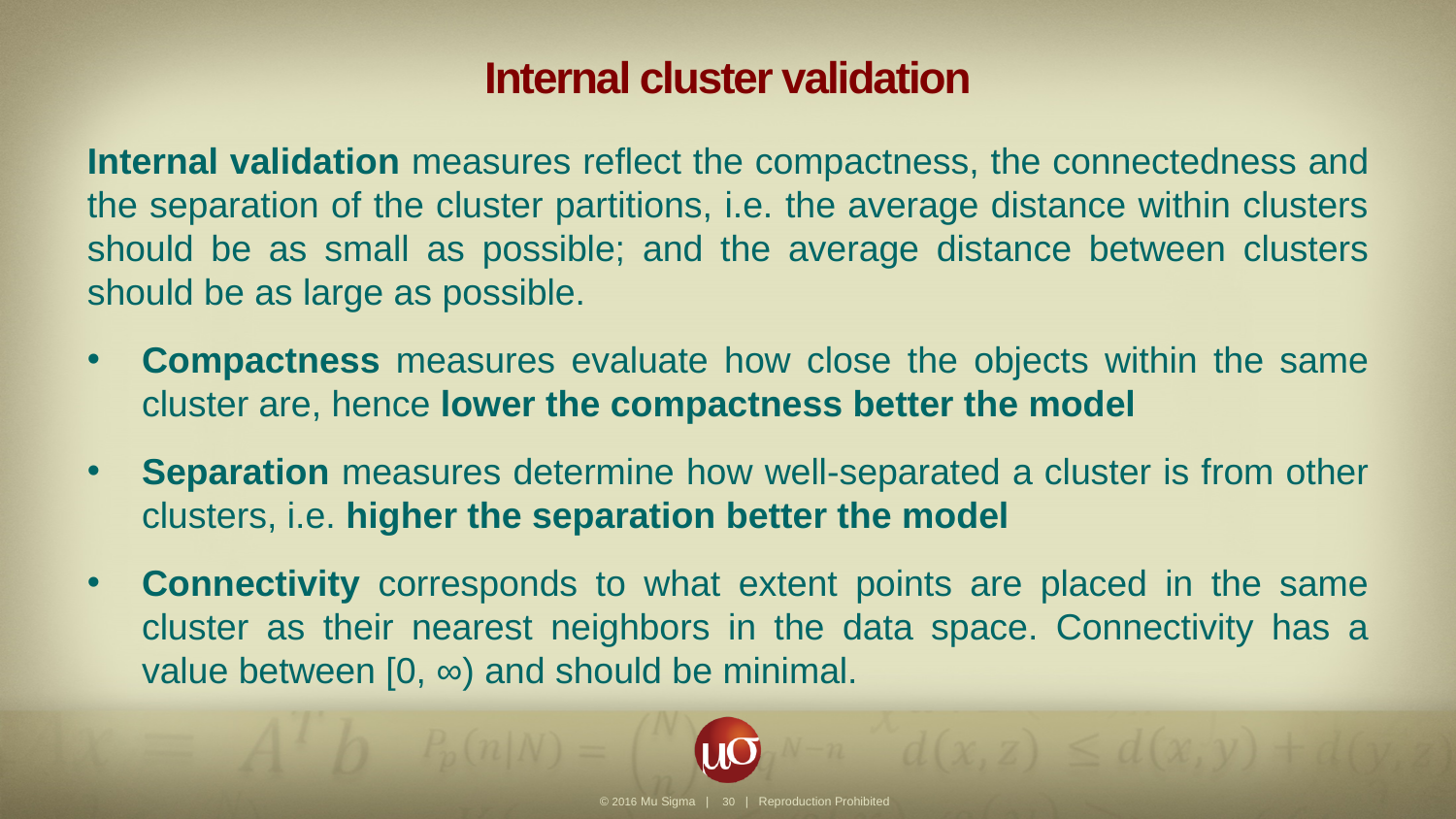

Internal cluster validation
Internal validation measures reflect the compactness, the connectedness and the separation of the cluster partitions, i.e. the average distance within clusters should be as small as possible; and the average distance between clusters should be as large as possible.
Compactness measures evaluate how close the objects within the same cluster are, hence lower the compactness better the model
Separation measures determine how well-separated a cluster is from other clusters, i.e. higher the separation better the model
Connectivity corresponds to what extent points are placed in the same cluster as their nearest neighbors in the data space. Connectivity has a value between [0, ∞) and should be minimal.